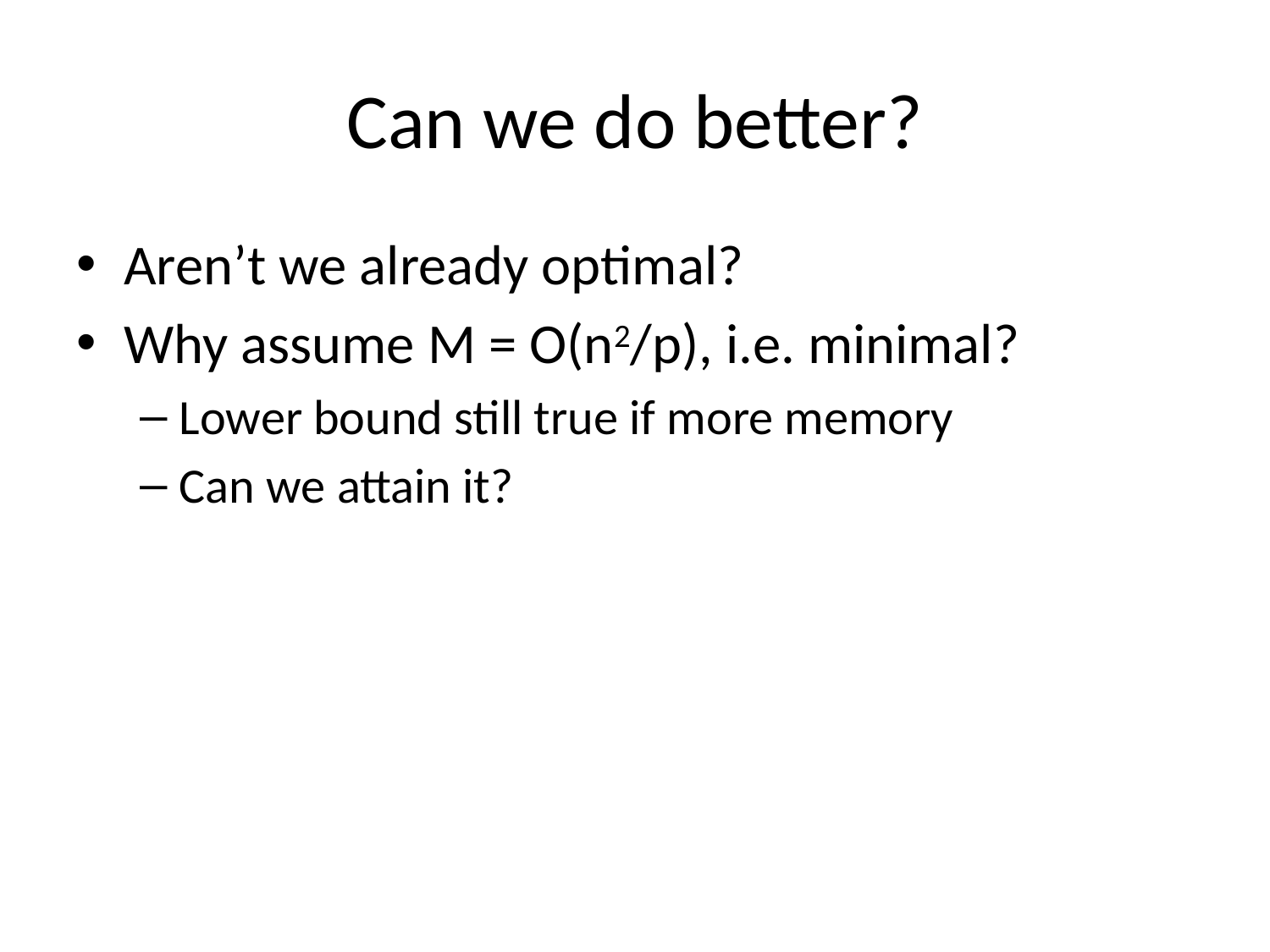

# Can we do better?
Aren’t we already optimal?
Why assume M = O(n2/p), i.e. minimal?
Lower bound still true if more memory
Can we attain it?